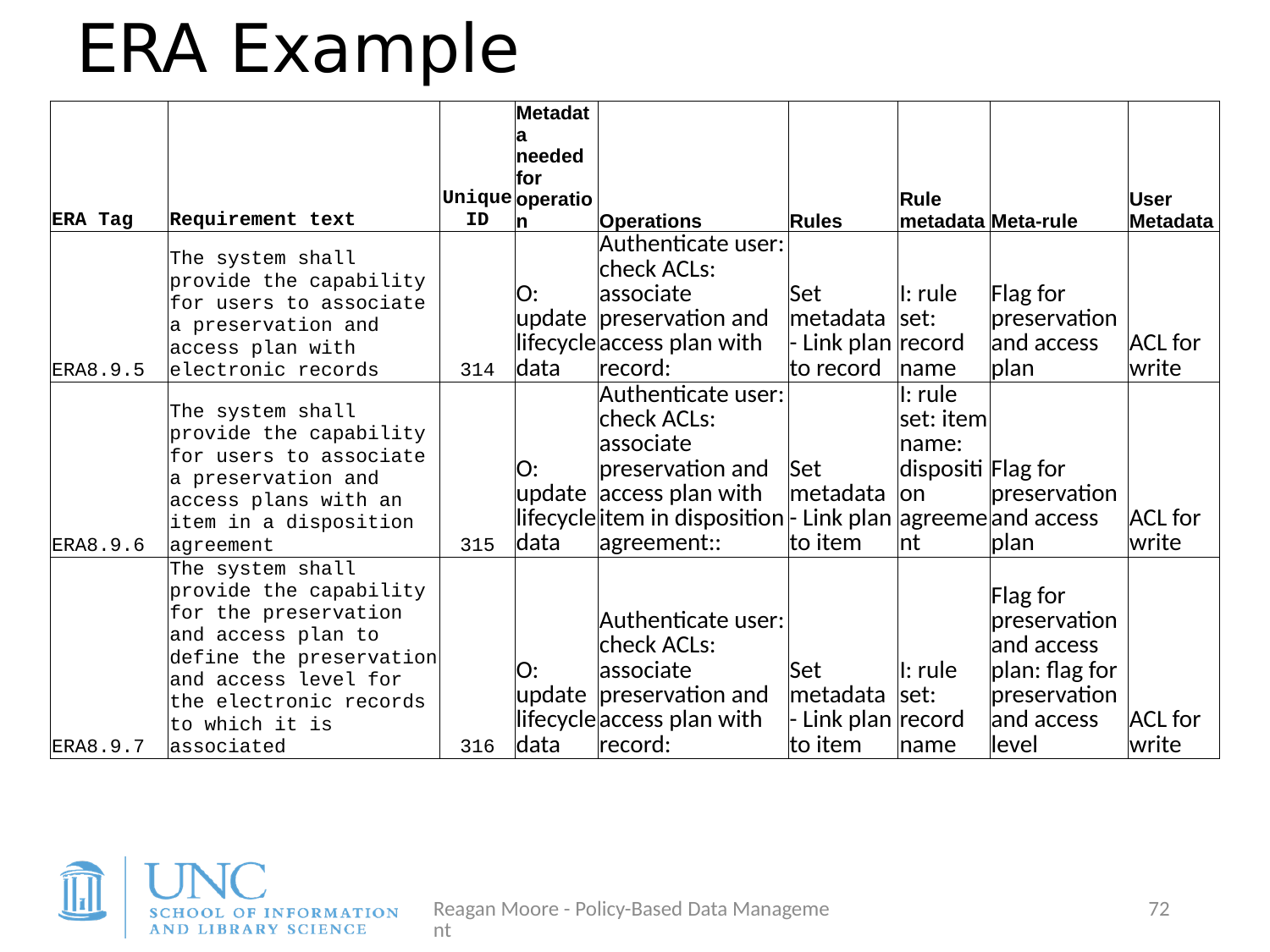

# ERA Example
| ERA Tag | Requirement text | Unique ID | Metadata needed for operation | Operations | Rules | Rule metadata | Meta-rule | User Metadata |
| --- | --- | --- | --- | --- | --- | --- | --- | --- |
| ERA8.9.5 | The system shall provide the capability for users to associate a preservation and access plan with electronic records | 314 | O: update lifecycle data | Authenticate user: check ACLs: associate preservation and access plan with record: | Set metadata - Link plan to record | I: rule set: record name | Flag for preservation and access plan | ACL for write |
| ERA8.9.6 | The system shall provide the capability for users to associate a preservation and access plans with an item in a disposition agreement | 315 | O: update lifecycle data | Authenticate user: check ACLs: associate preservation and access plan with item in disposition agreement:: | Set metadata - Link plan to item | I: rule set: item name: disposition agreement | Flag for preservation and access plan | ACL for write |
| ERA8.9.7 | The system shall provide the capability for the preservation and access plan to define the preservation and access level for the electronic records to which it is associated | 316 | O: update lifecycle data | Authenticate user: check ACLs: associate preservation and access plan with record: | Set metadata - Link plan to item | I: rule set: record name | Flag for preservation and access plan: flag for preservation and access level | ACL for write |
Reagan Moore - Policy-Based Data Management
72